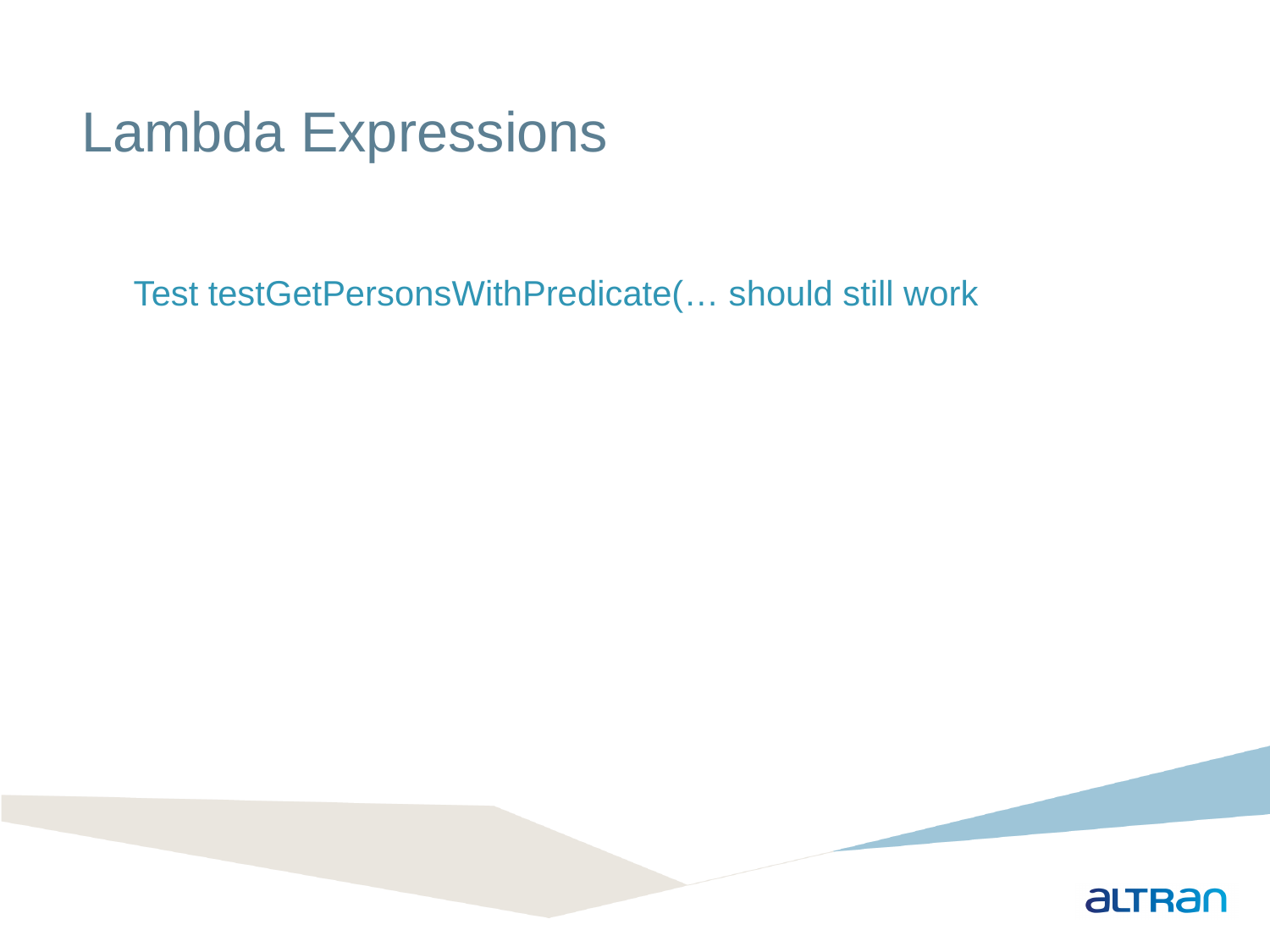

Lambda Expressions

Test testGetPersonsWithPredicate(… should still work